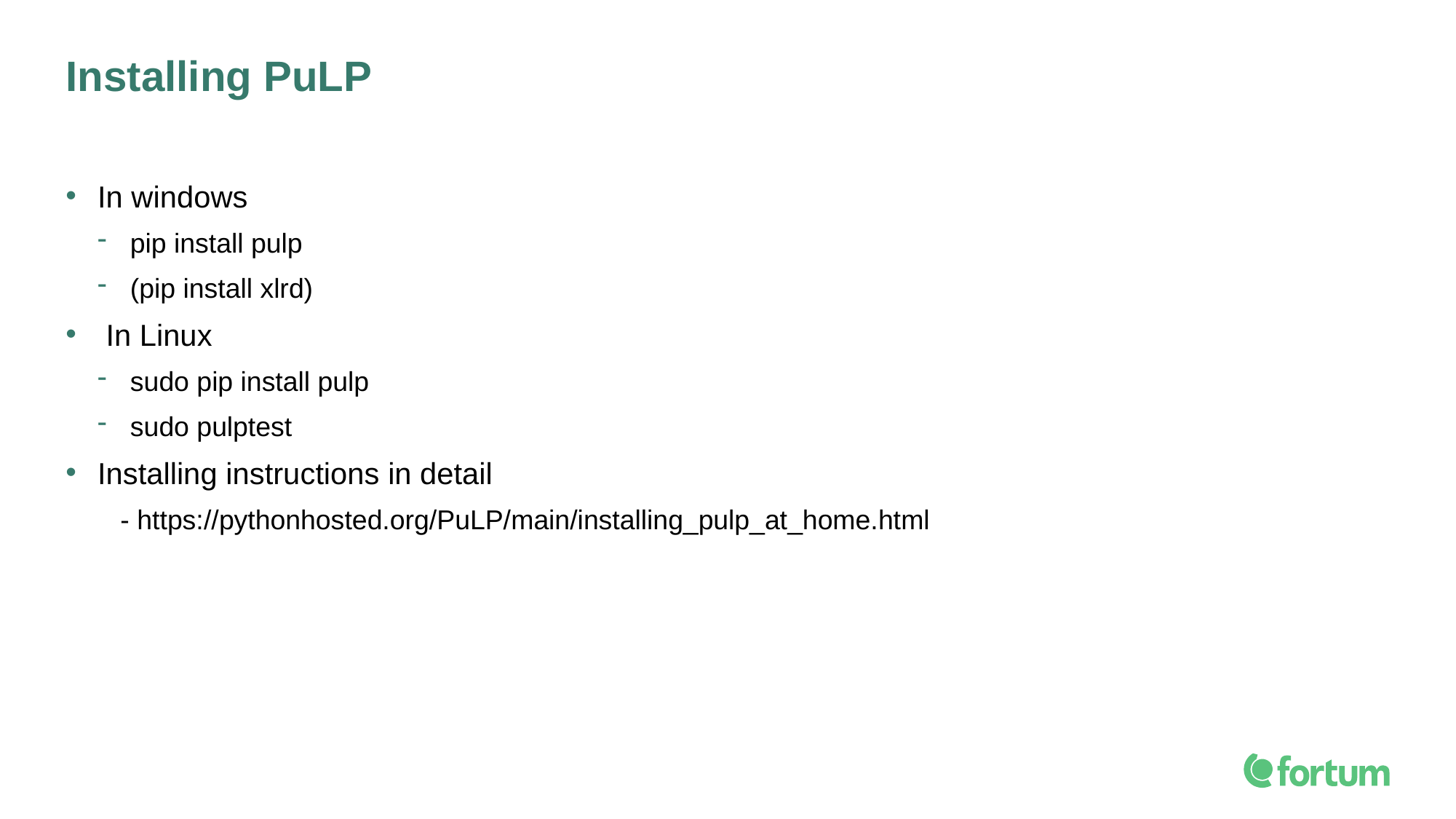

# Installing PuLP
In windows
pip install pulp
(pip install xlrd)
 In Linux
sudo pip install pulp
sudo pulptest
Installing instructions in detail
- https://pythonhosted.org/PuLP/main/installing_pulp_at_home.html